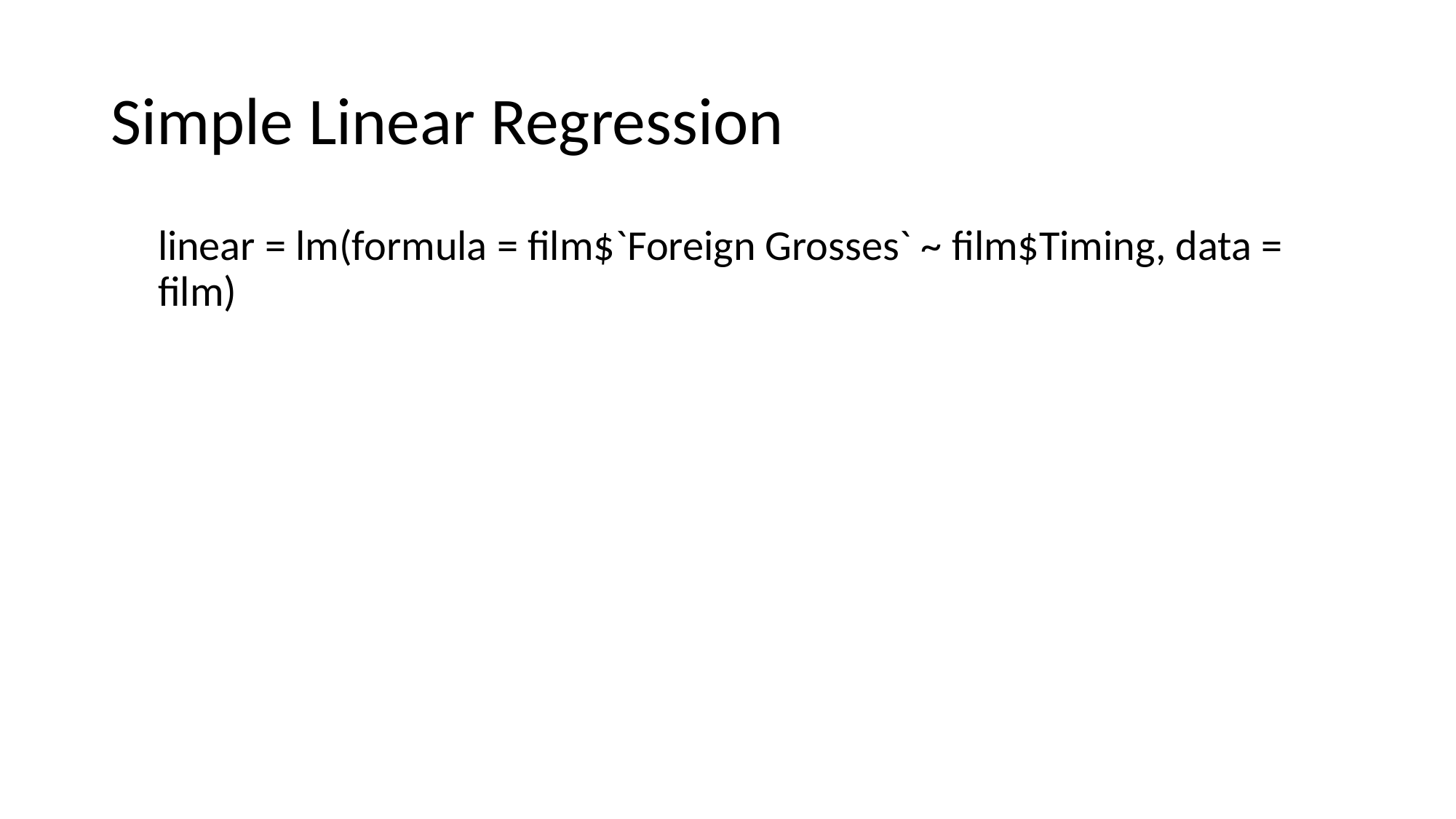

# Simple Linear Regression
linear = lm(formula = film$`Foreign Grosses` ~ film$Timing, data = film)